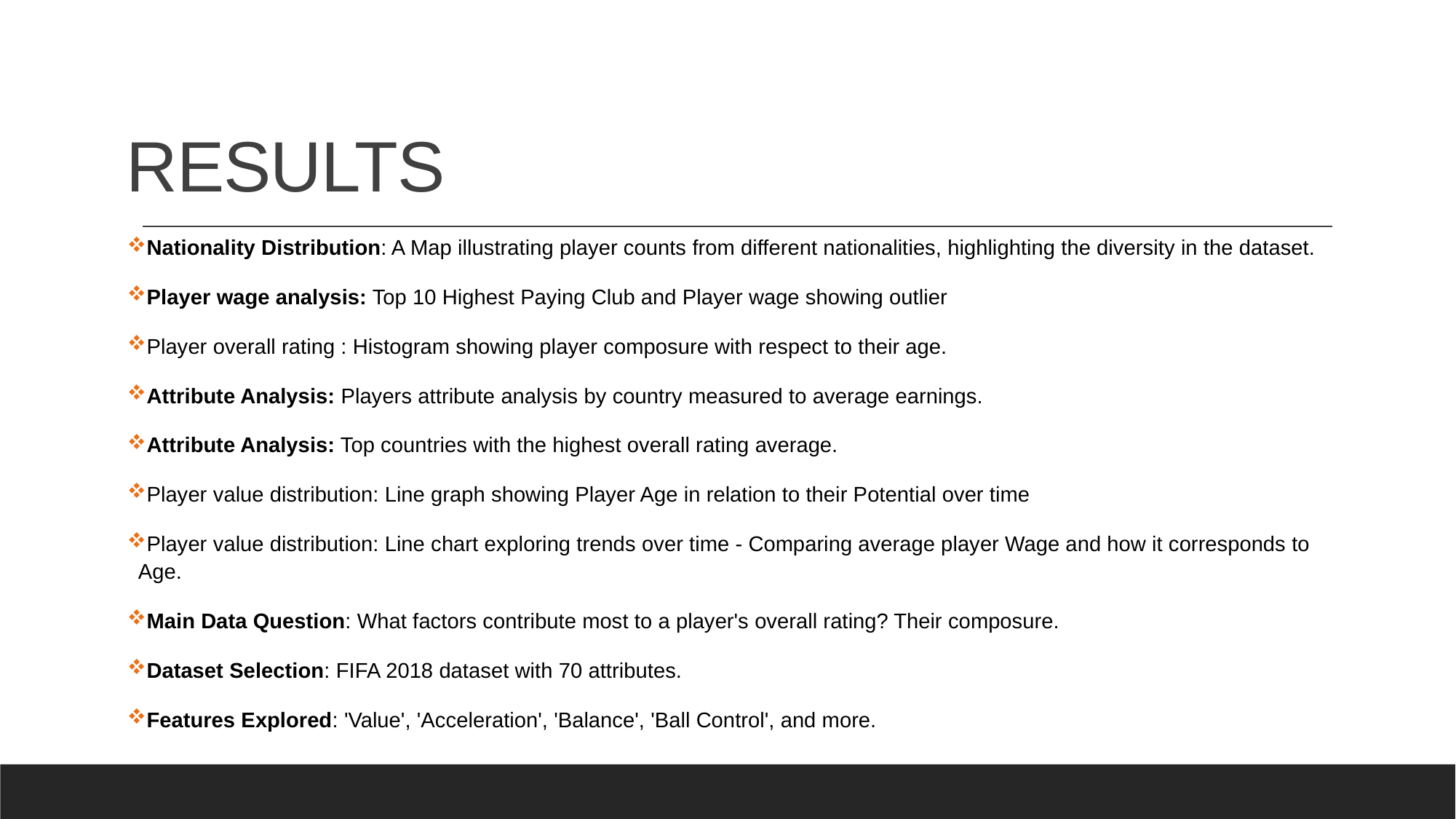

# RESULTS
Nationality Distribution: A Map illustrating player counts from different nationalities, highlighting the diversity in the dataset.
Player wage analysis: Top 10 Highest Paying Club and Player wage showing outlier
Player overall rating : Histogram showing player composure with respect to their age.
Attribute Analysis: Players attribute analysis by country measured to average earnings.
Attribute Analysis: Top countries with the highest overall rating average.
Player value distribution: Line graph showing Player Age in relation to their Potential over time
Player value distribution: Line chart exploring trends over time - Comparing average player Wage and how it corresponds to Age.
Main Data Question: What factors contribute most to a player's overall rating? Their composure.
Dataset Selection: FIFA 2018 dataset with 70 attributes.
Features Explored: 'Value', 'Acceleration', 'Balance', 'Ball Control', and more.